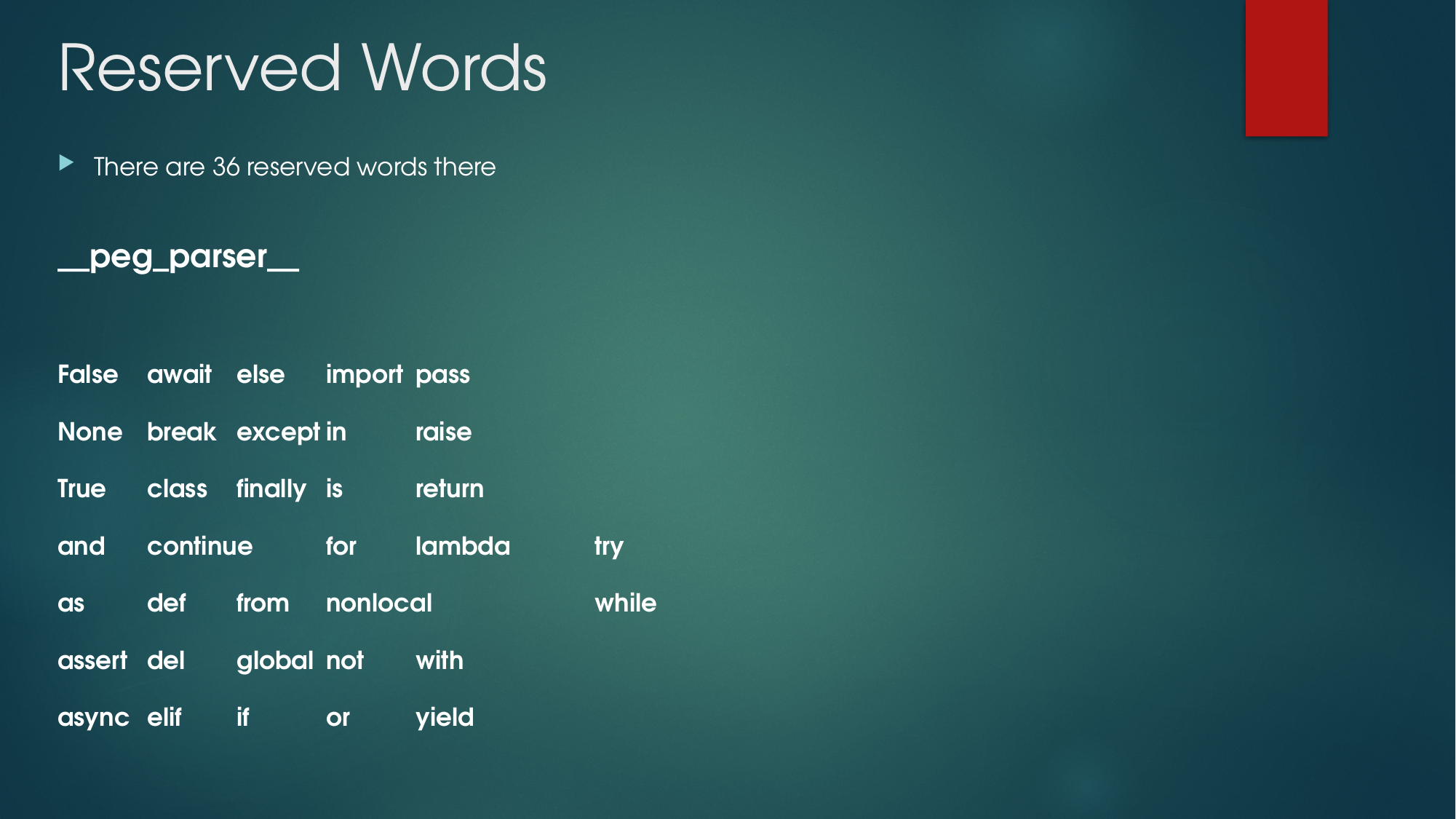

# Reserved Words
There are 36 reserved words there

__peg_parser__

False				await				else			import				pass
None				break				except			in					raise
True				class				finally			is					return
and				continue			for				lambda			try
as					def					from			nonlocal			while
assert				del					global			not					with
async				elif					if				or					yield